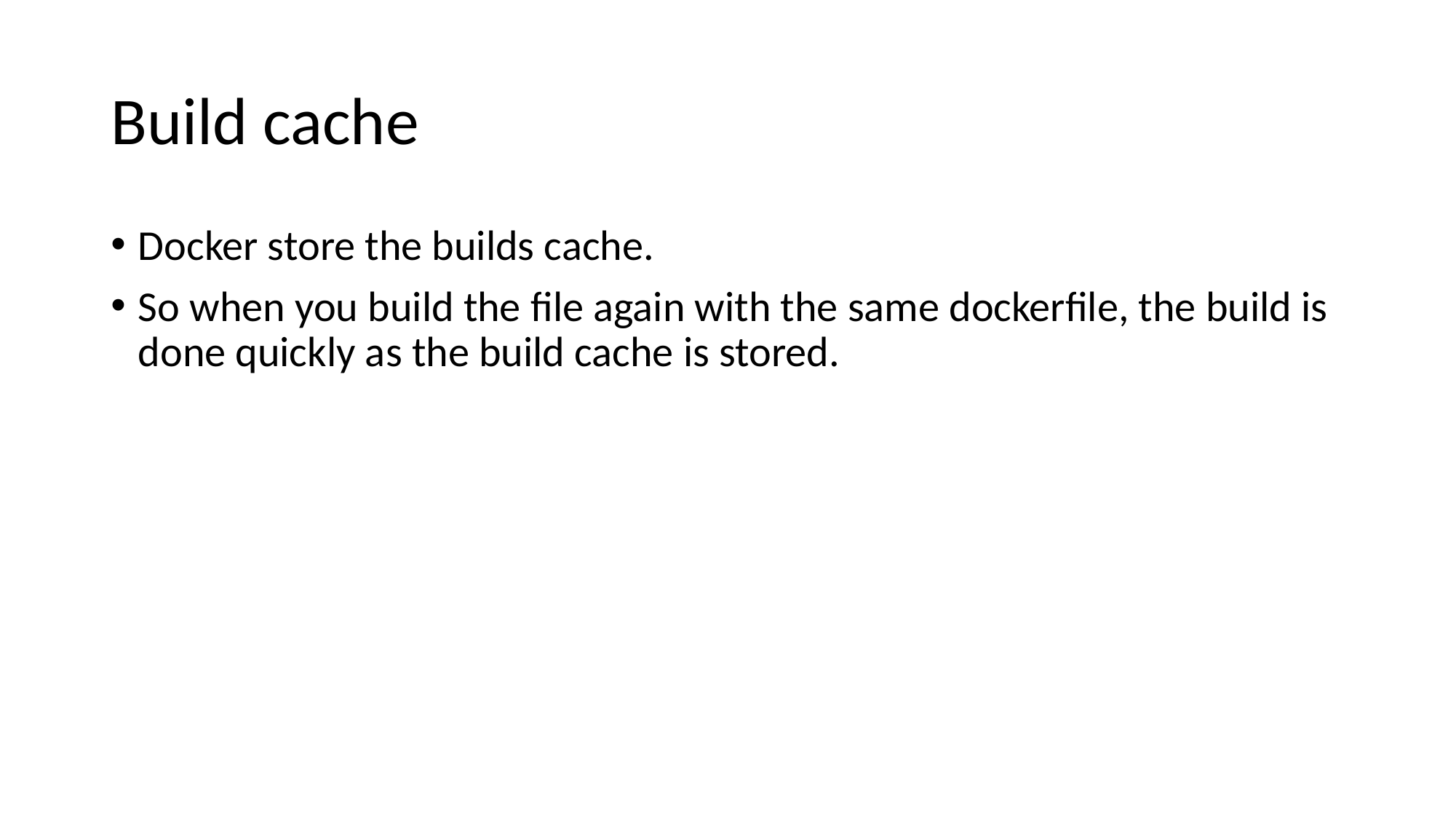

# Build cache
Docker store the builds cache.
So when you build the file again with the same dockerfile, the build is done quickly as the build cache is stored.